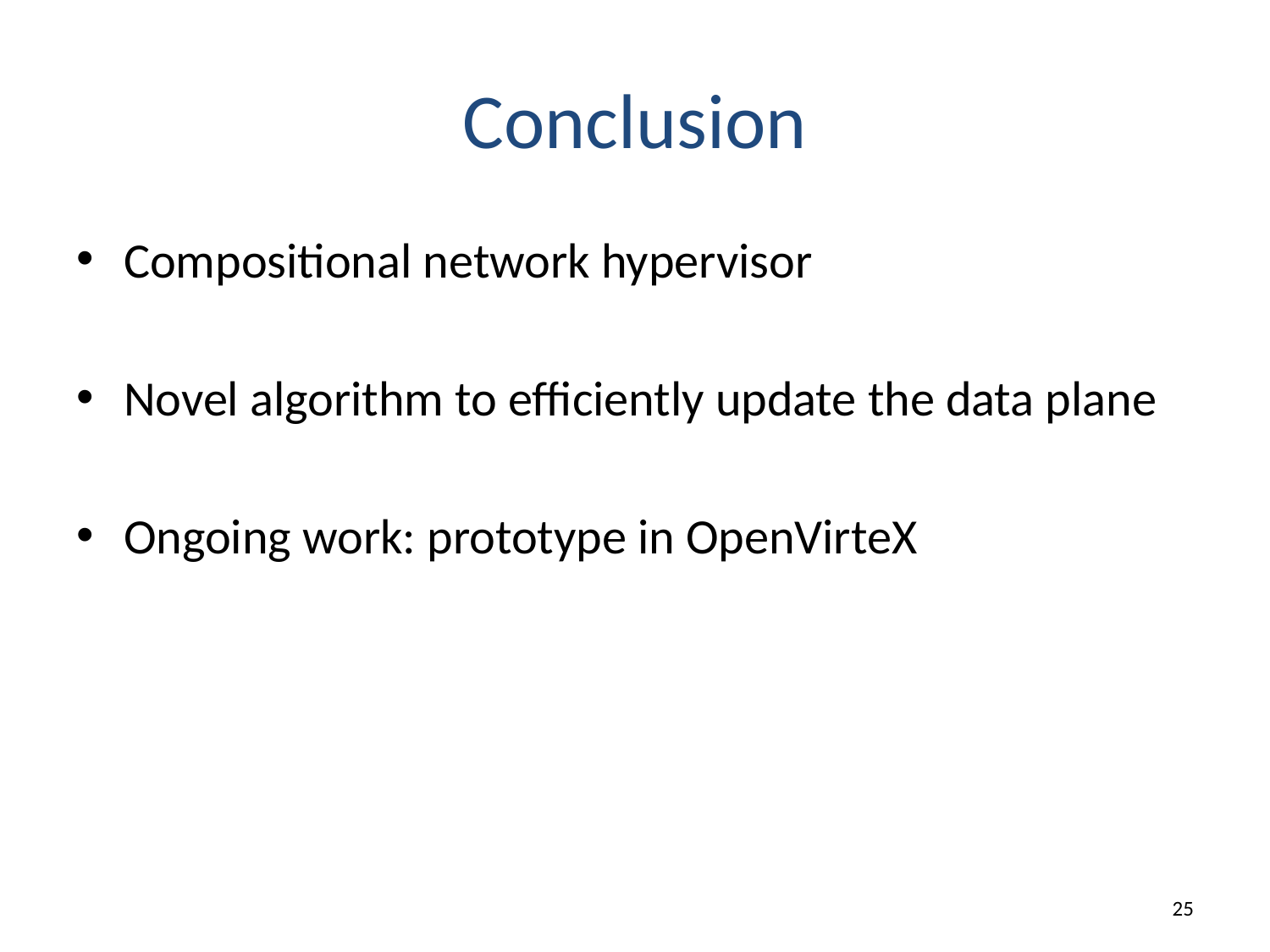

# Conclusion
Compositional network hypervisor

Novel algorithm to efficiently update the data plane

Ongoing work: prototype in OpenVirteX
25